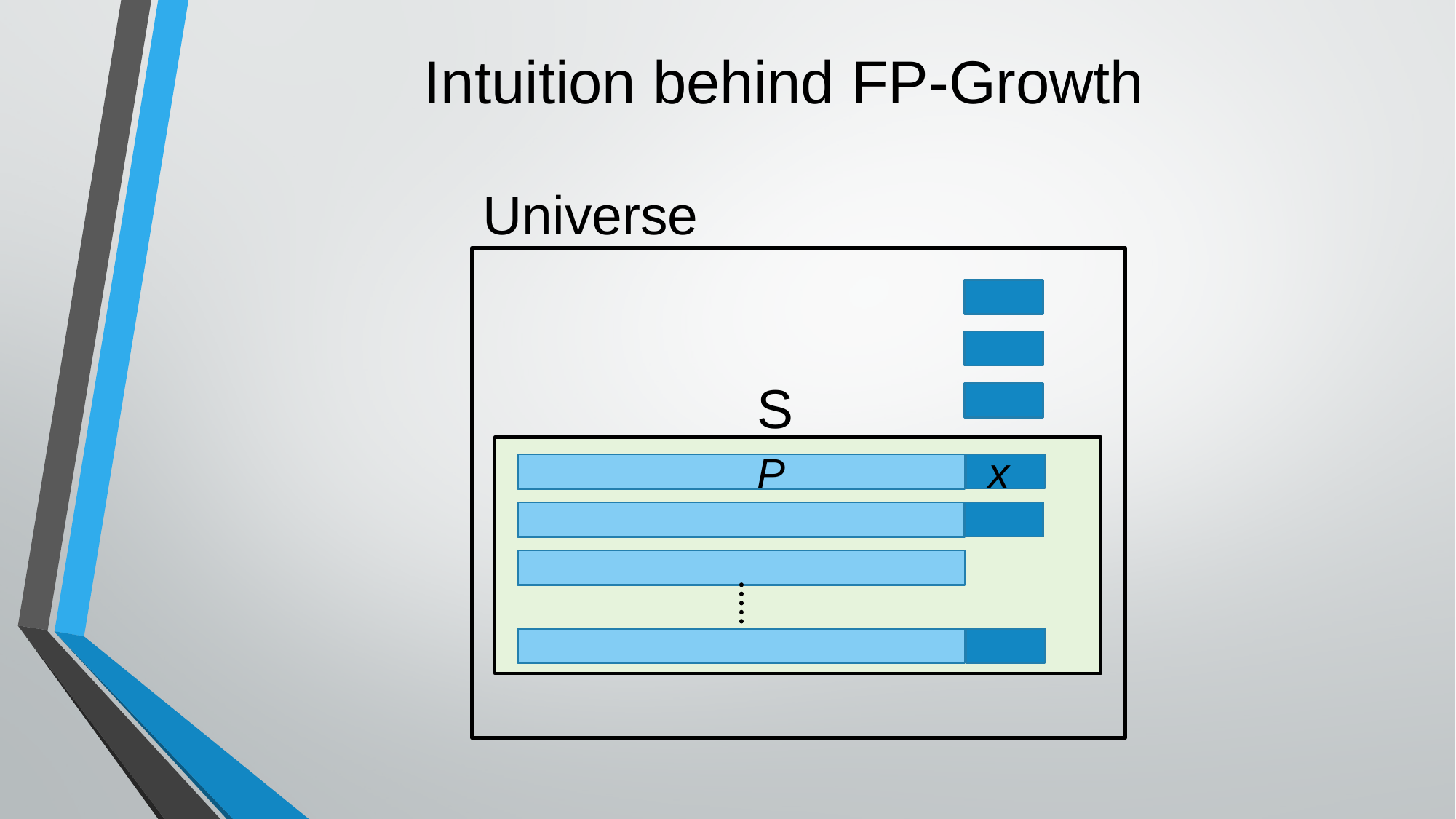

# Intuition behind FP-Growth
Universe

S

x
P